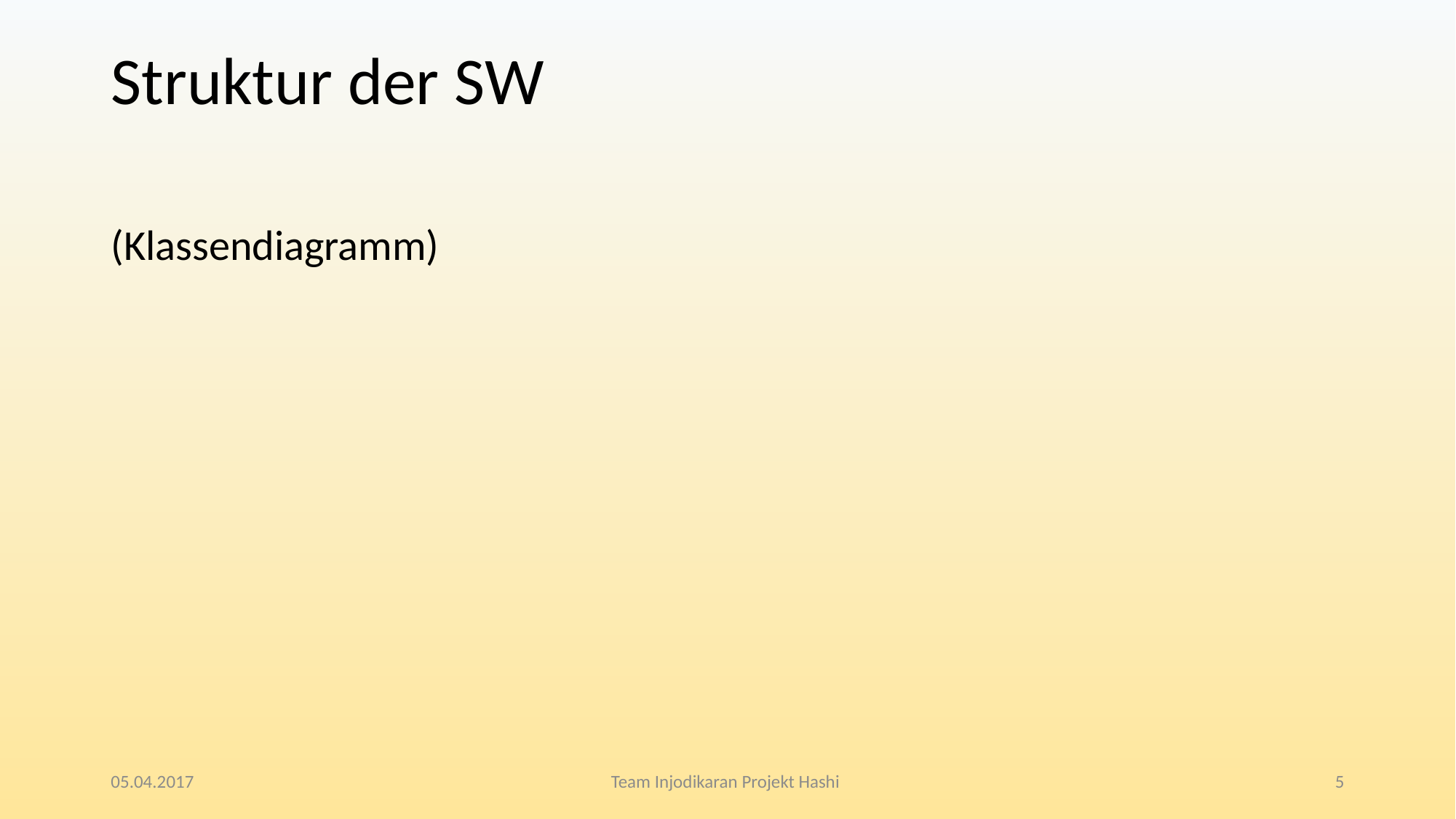

# Struktur der SW
(Klassendiagramm)
05.04.2017
Team Injodikaran Projekt Hashi
5